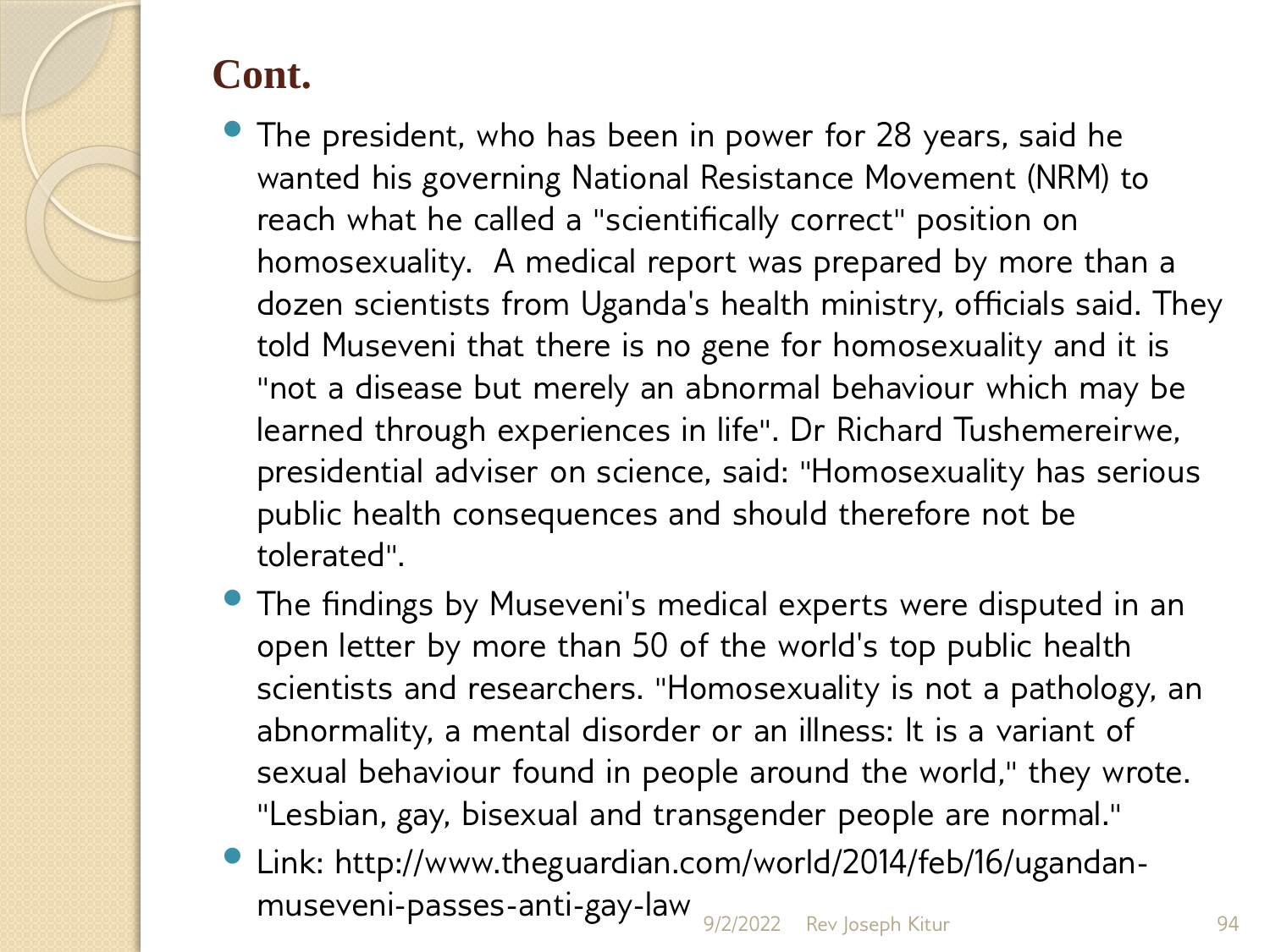

# Cont.
The president, who has been in power for 28 years, said he wanted his governing National Resistance Movement (NRM) to reach what he called a "scientifically correct" position on homosexuality.  A medical report was prepared by more than a dozen scientists from Uganda's health ministry, officials said. They told Museveni that there is no gene for homosexuality and it is "not a disease but merely an abnormal behaviour which may be learned through experiences in life". Dr Richard Tushemereirwe, presidential adviser on science, said: "Homosexuality has serious public health consequences and should therefore not be tolerated".
The findings by Museveni's medical experts were disputed in an open letter by more than 50 of the world's top public health scientists and researchers. "Homosexuality is not a pathology, an abnormality, a mental disorder or an illness: It is a variant of sexual behaviour found in people around the world," they wrote. "Lesbian, gay, bisexual and transgender people are normal."
Link: http://www.theguardian.com/world/2014/feb/16/ugandan-museveni-passes-anti-gay-law

9/2/2022
Rev Joseph Kitur
94